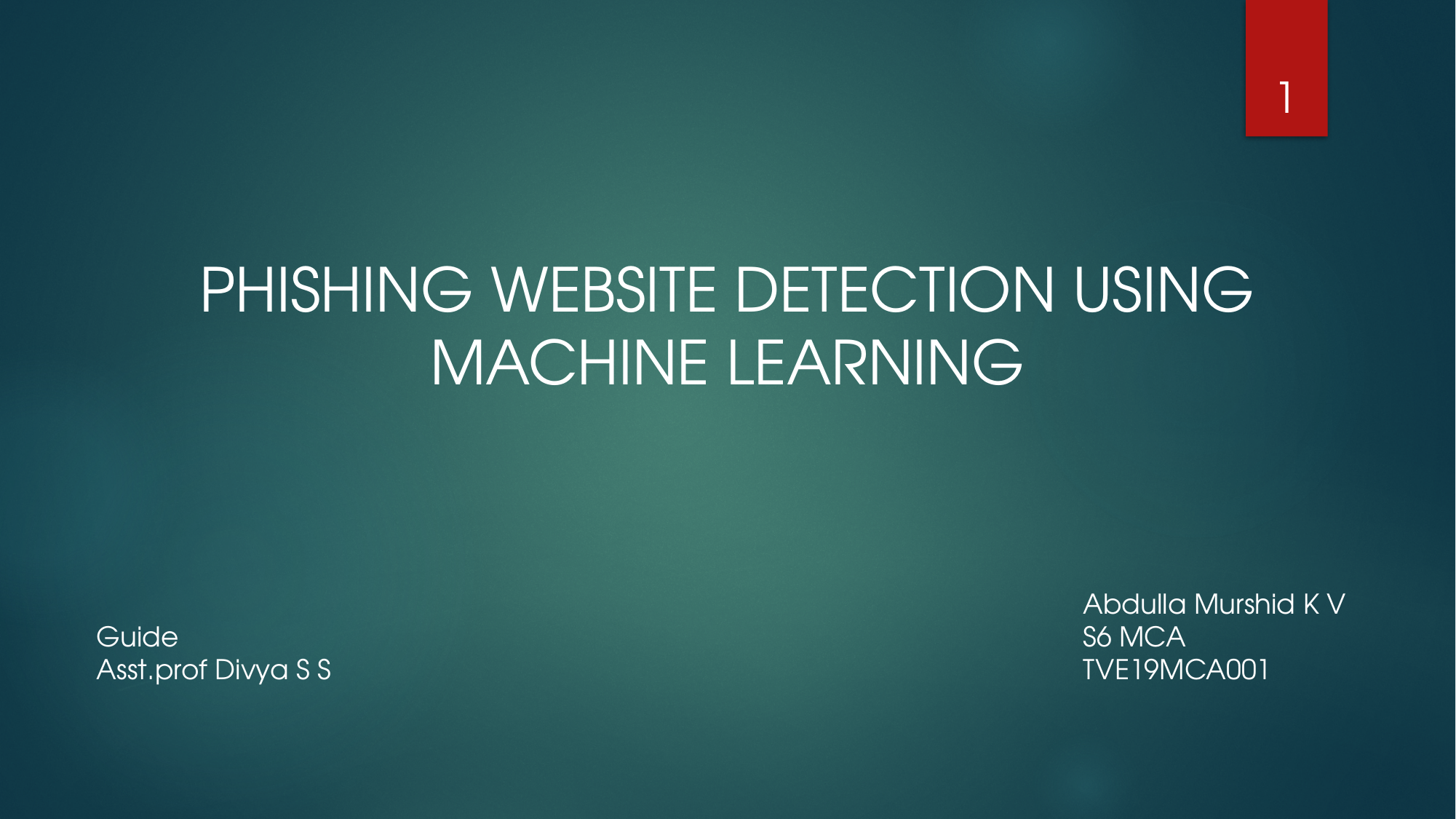

1
PHIShING WEBSITE DETECTION USING MACHINE LEARNING
Abdulla Murshid K V
S6 MCA
TVE19MCA001
Guide
Asst.prof Divya S S